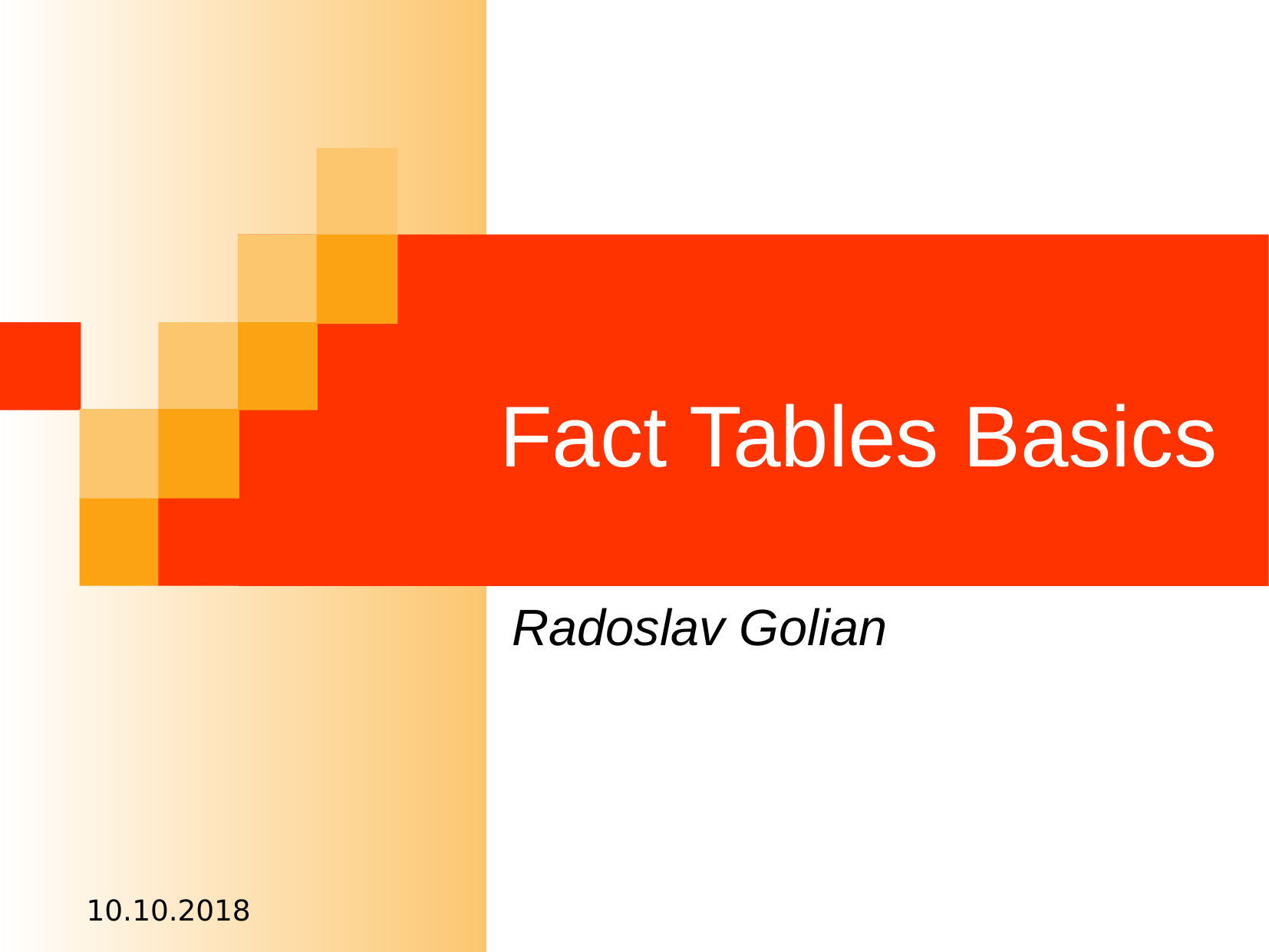

# Fact Tables Basics
Radoslav Golian
10.10.2018